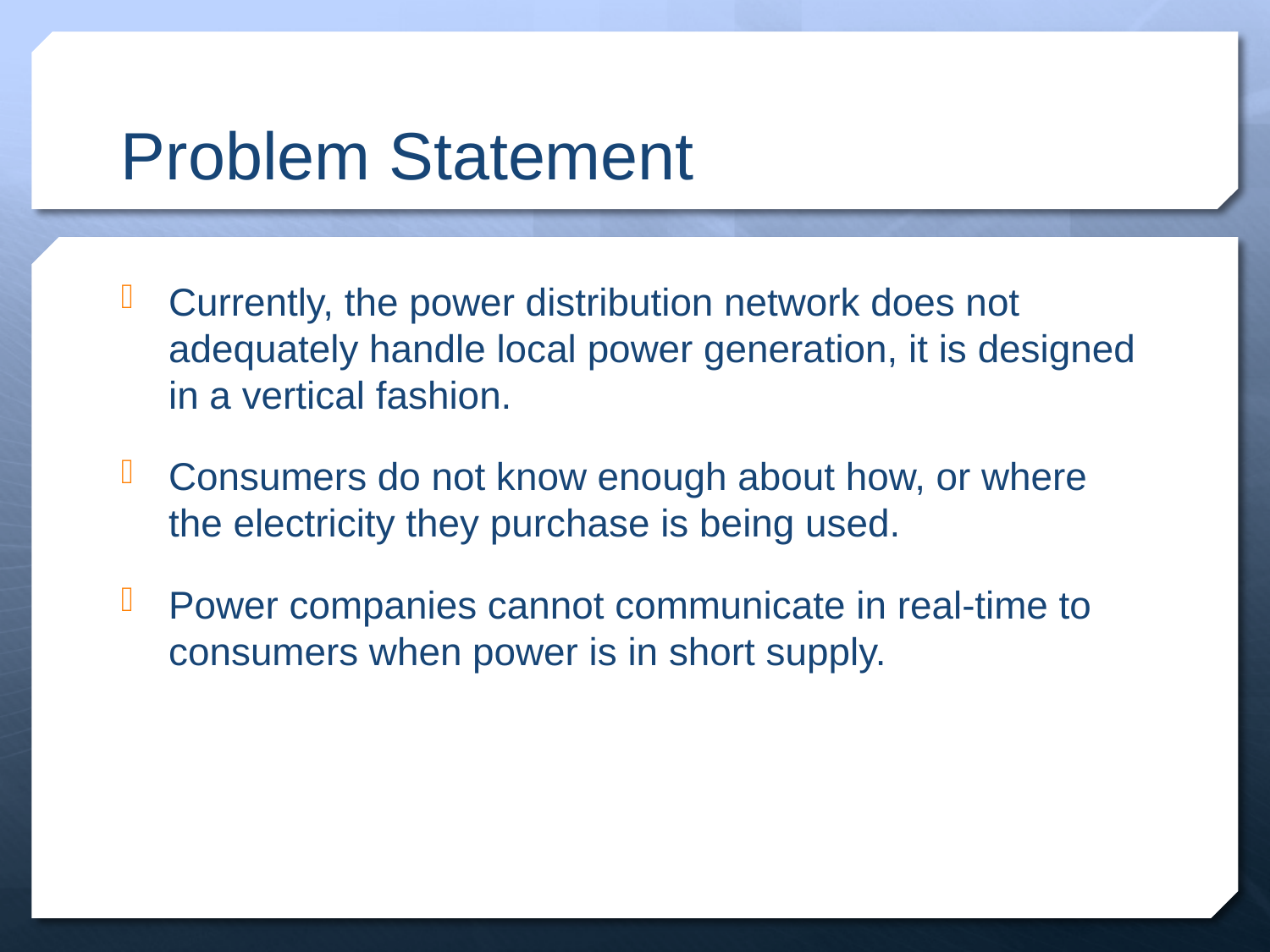

# Problem Statement
Currently, the power distribution network does not adequately handle local power generation, it is designed in a vertical fashion.
Consumers do not know enough about how, or where the electricity they purchase is being used.
Power companies cannot communicate in real-time to consumers when power is in short supply.